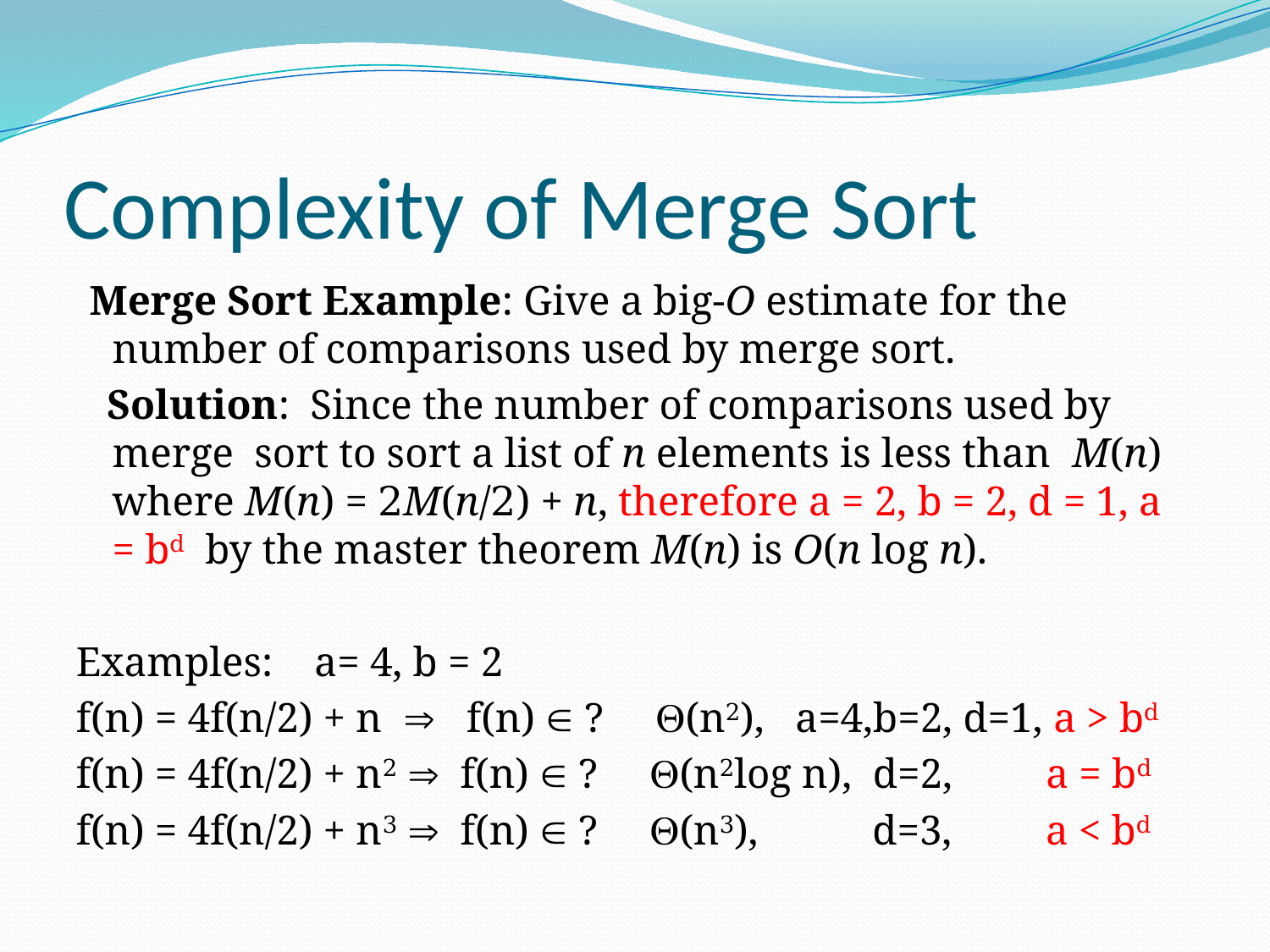

# Complexity of Merge Sort
   Merge Sort Example: Give a big-O estimate for the number of comparisons used by merge sort.
   Solution:  Since the number of comparisons used by merge  sort to sort a list of n elements is less than  M(n) where M(n) = 2M(n/2) + n, therefore a = 2, b = 2, d = 1, a = bd  by the master theorem M(n) is O(n log n).

Examples:    a= 4, b = 2
f(n) = 4f(n/2) + n  ⇒   f(n) ∈ ?     Θ(n2),   a=4,b=2, d=1, a > bd
f(n) = 4f(n/2) + n2 ⇒  f(n) ∈ ?     Θ(n2log n),  d=2,         a = bd
f(n) = 4f(n/2) + n3 ⇒  f(n) ∈ ?     Θ(n3),           d=3,         a < bd